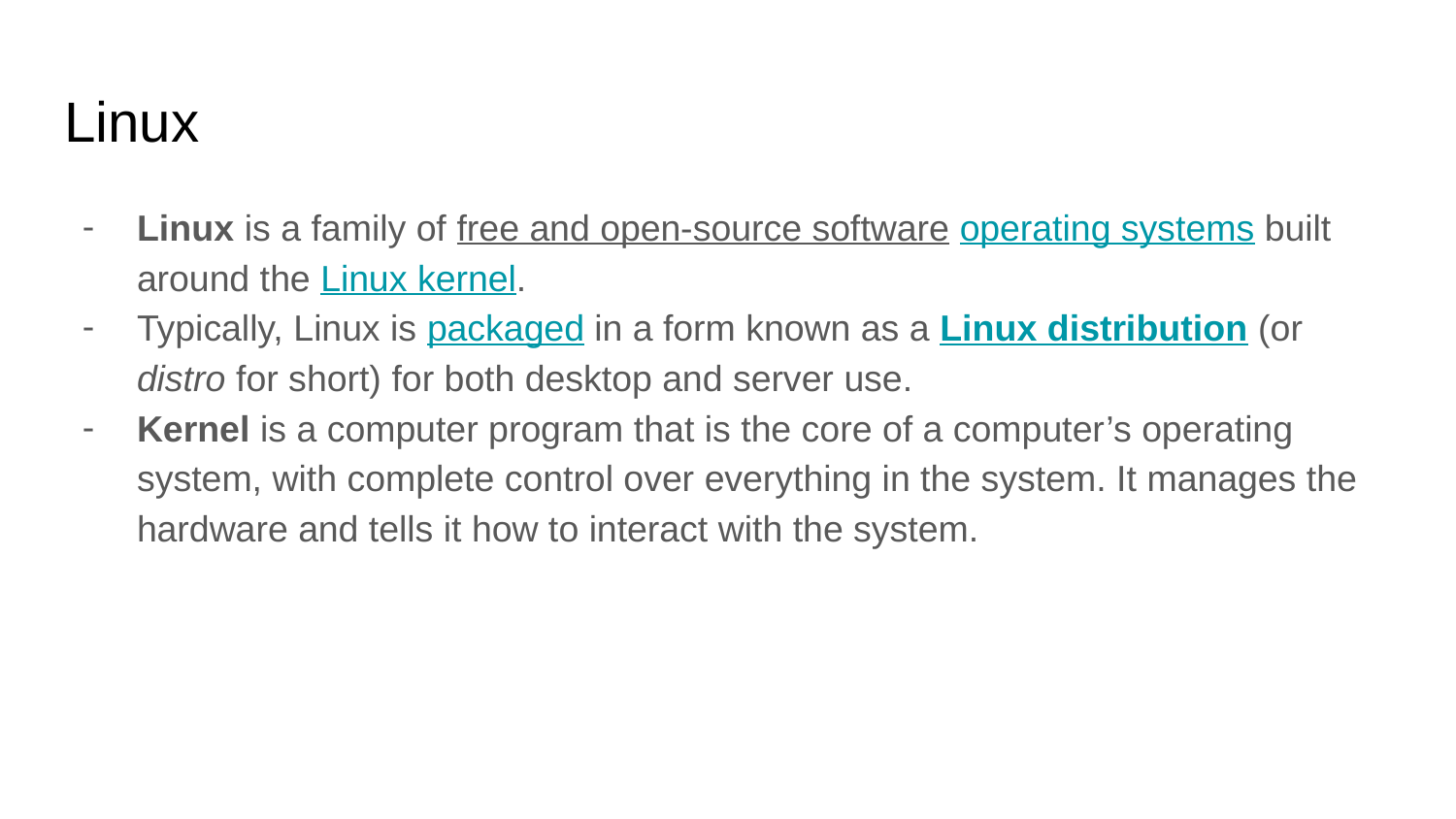

# Linux
Linux is a family of free and open-source software operating systems built around the Linux kernel.
Typically, Linux is packaged in a form known as a Linux distribution (or distro for short) for both desktop and server use.
Kernel is a computer program that is the core of a computer’s operating system, with complete control over everything in the system. It manages the hardware and tells it how to interact with the system.